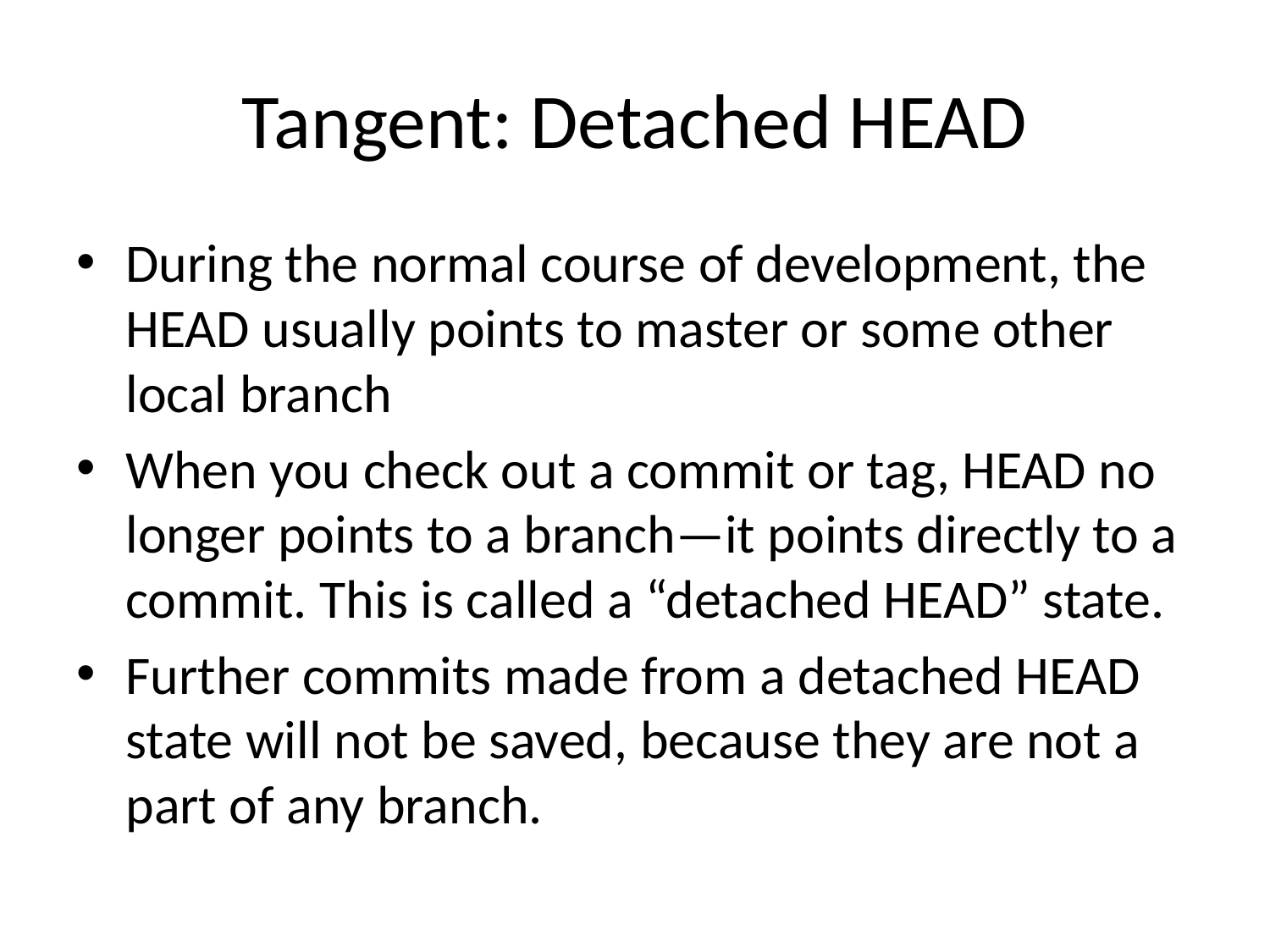

# Tangent: Detached HEAD
During the normal course of development, the HEAD usually points to master or some other local branch
When you check out a commit or tag, HEAD no longer points to a branch—it points directly to a commit. This is called a “detached HEAD” state.
Further commits made from a detached HEAD state will not be saved, because they are not a part of any branch.